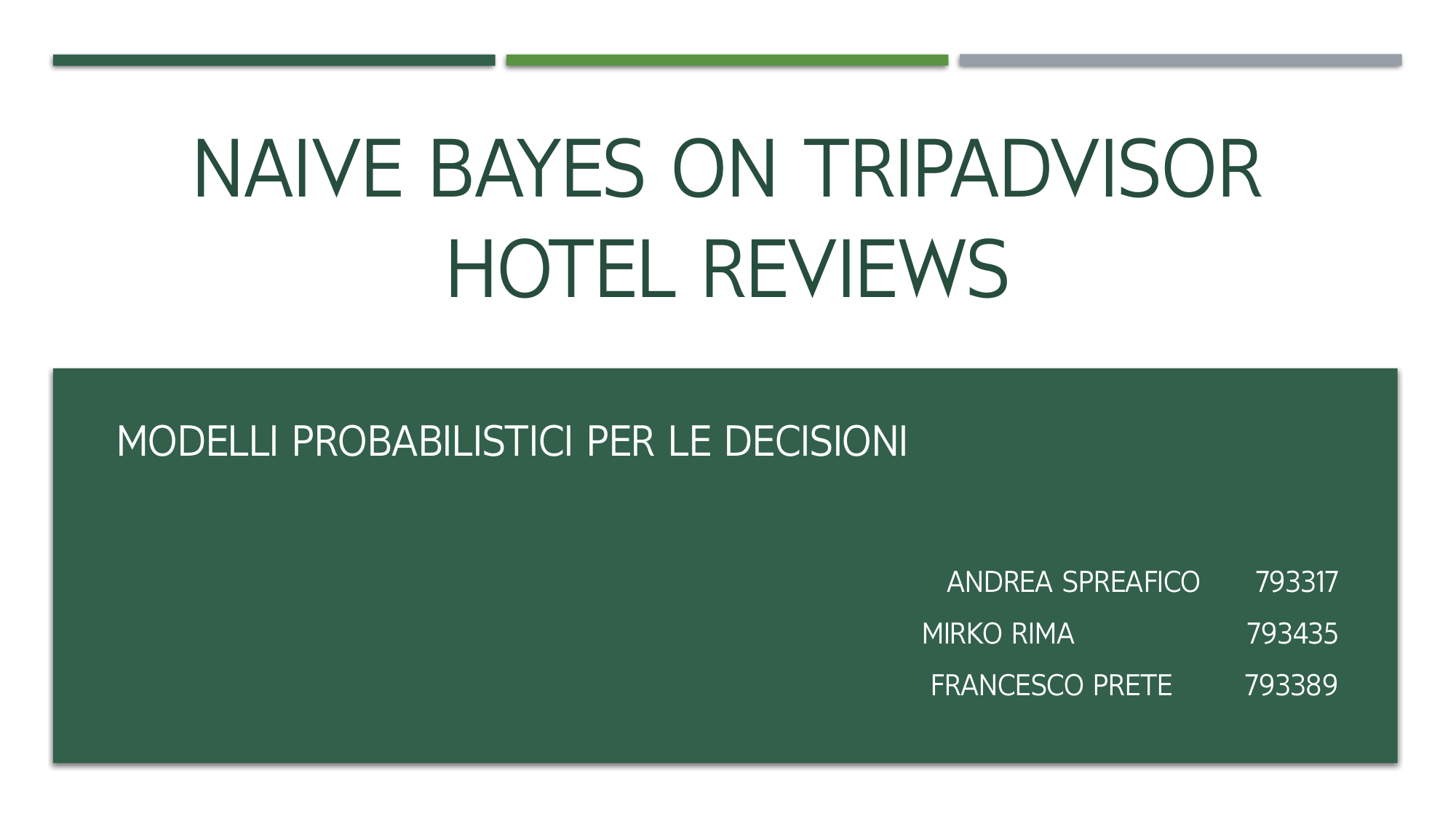

# Naive bayes on TRIPADVISOR hotel REVIEWS
Modelli Probabilistici per le Decisioni

				Andrea Spreafico      793317
Mirko Rima                   793435
Francesco Prete        793389